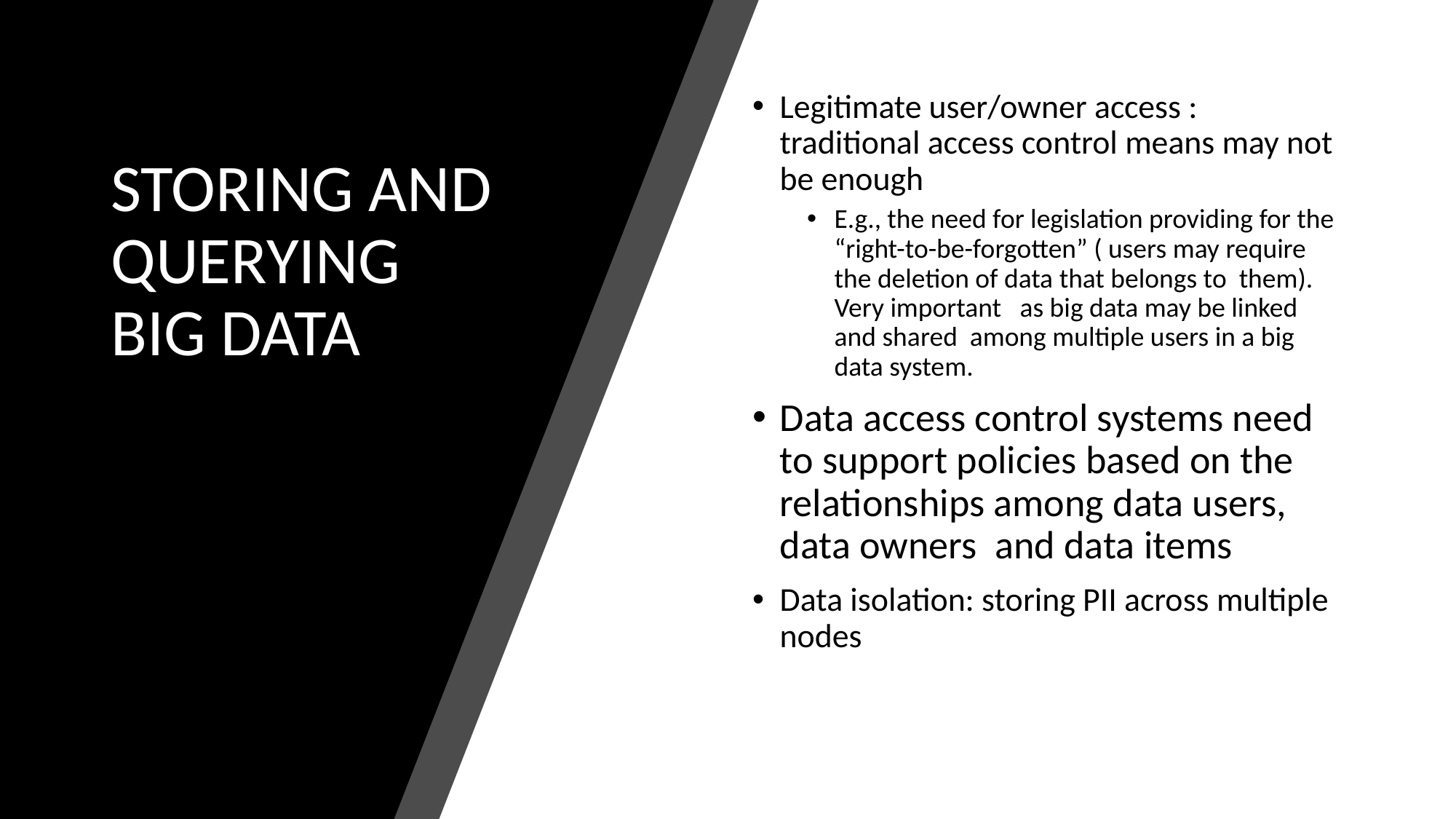

# STORING AND QUERYING BIG DATA
Legitimate user/owner access : traditional access control means may not be enough
E.g., the need for legislation providing for the “right-to-be-forgotten” ( users may require the deletion of data that belongs to  them). Very important   as big data may be linked and shared  among multiple users in a big data system.
Data access control systems need to support policies based on the relationships among data users, data owners  and data items
Data isolation: storing PII across multiple nodes